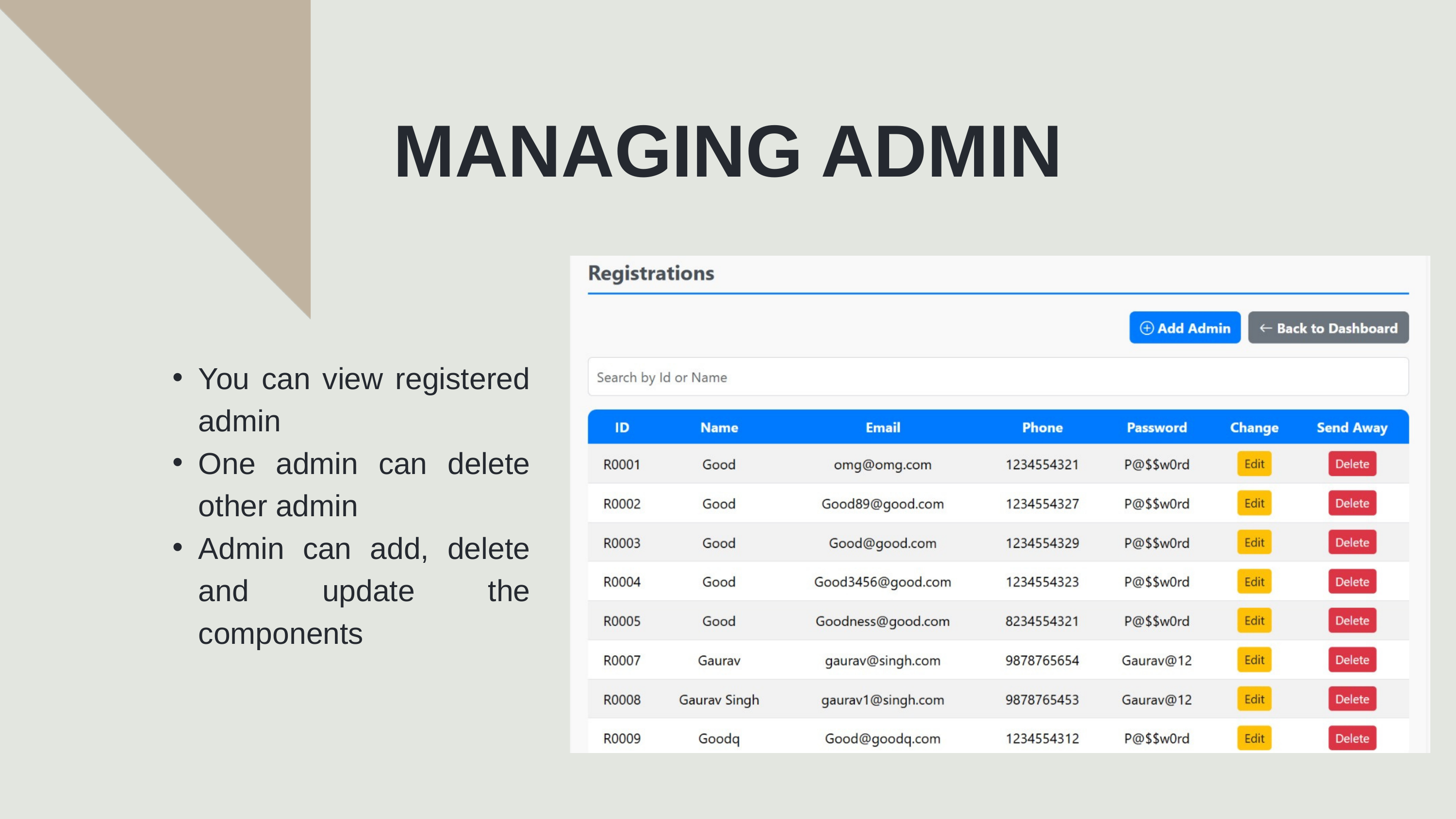

MANAGING ADMIN

You can view registered admin
One admin can delete other admin
Admin can add, delete and update the components